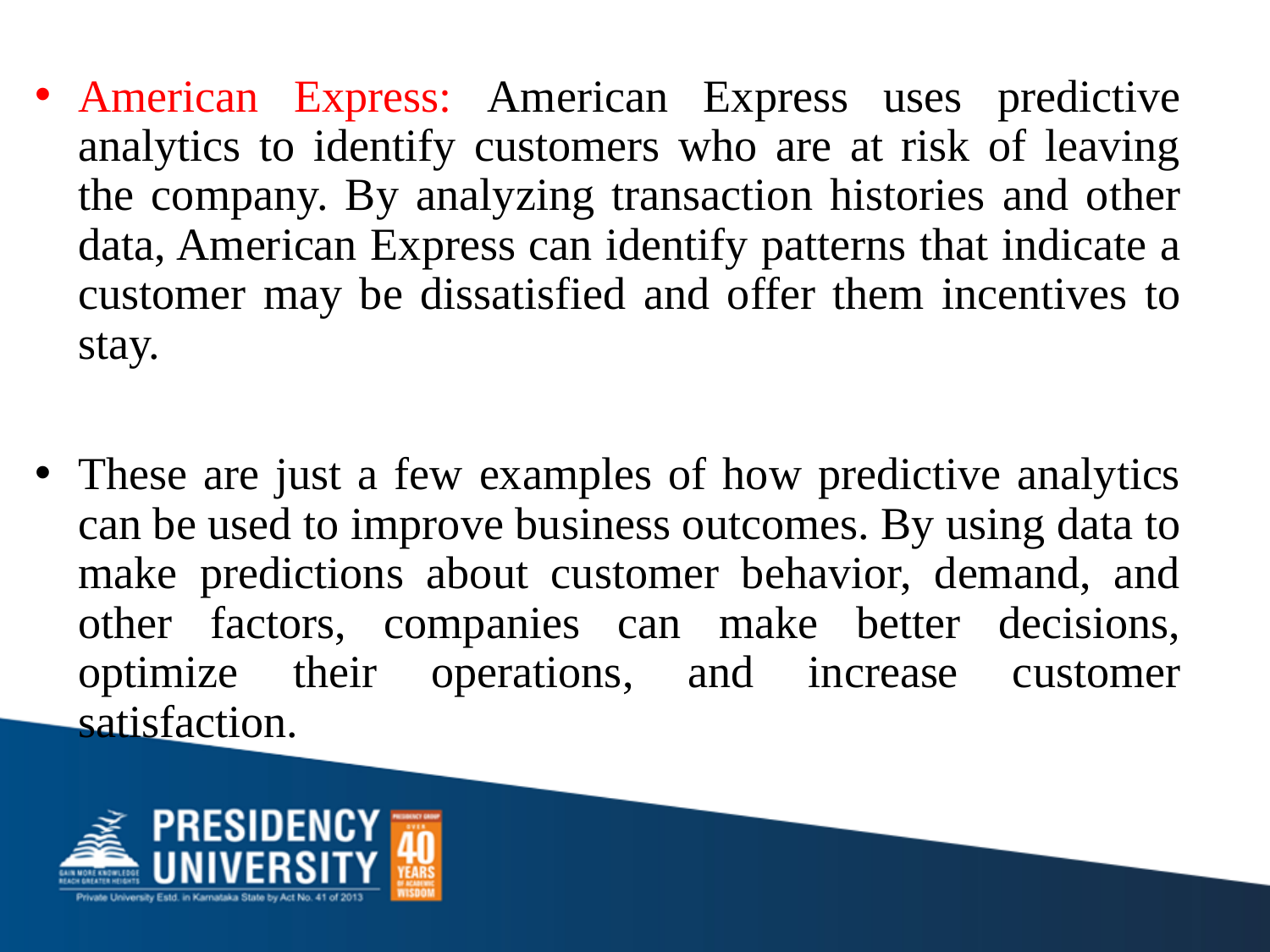

# American Express: American Express uses predictive analytics to identify customers who are at risk of leaving the company. By analyzing transaction histories and other data, American Express can identify patterns that indicate a customer may be dissatisfied and offer them incentives to stay.

These are just a few examples of how predictive analytics can be used to improve business outcomes. By using data to make predictions about customer behavior, demand, and other factors, companies can make better decisions, optimize their operations, and increase customer satisfaction.